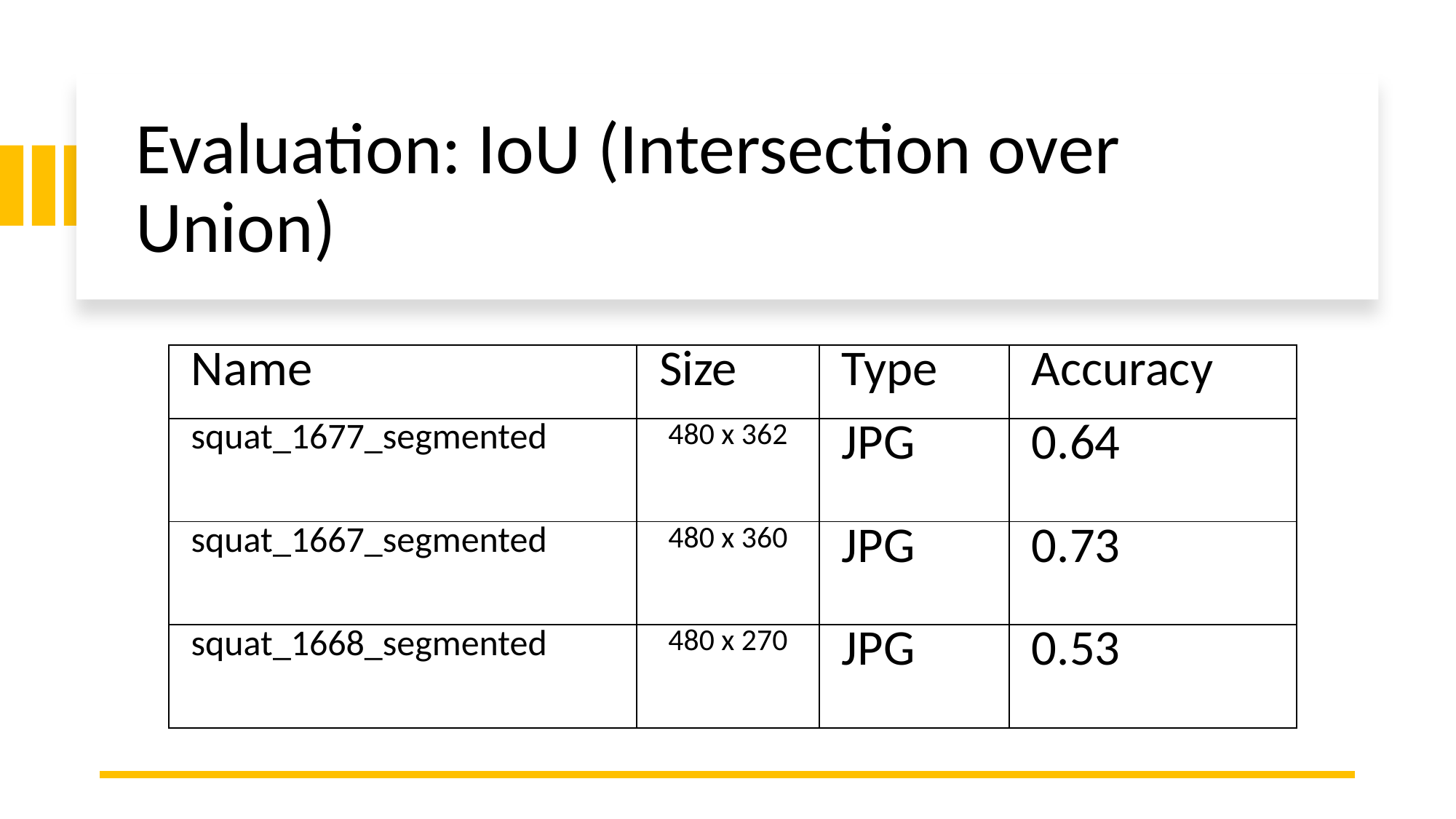

# Evaluation: IoU (Intersection over Union)

| Name | Size | Type | Accuracy |
| --- | --- | --- | --- |
| squat\_1677\_segmented | 480 x 362 | JPG | 0.64 |
| squat\_1667\_segmented | 480 x 360 | JPG | 0.73 |
| squat\_1668\_segmented | 480 x 270 | JPG | 0.53 |